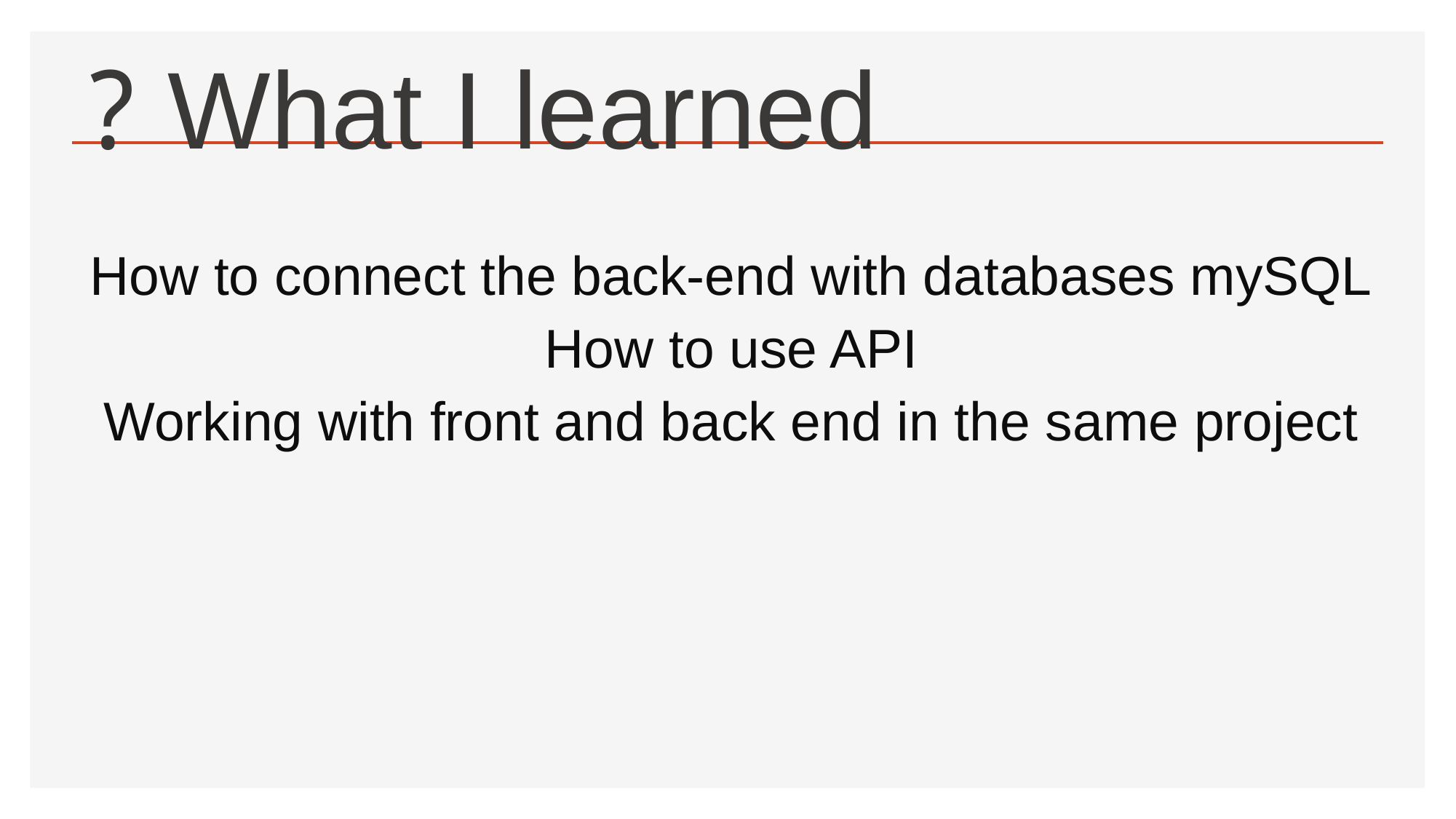

# What I learned ?
How to connect the back-end with databases mySQL
How to use API
Working with front and back end in the same project